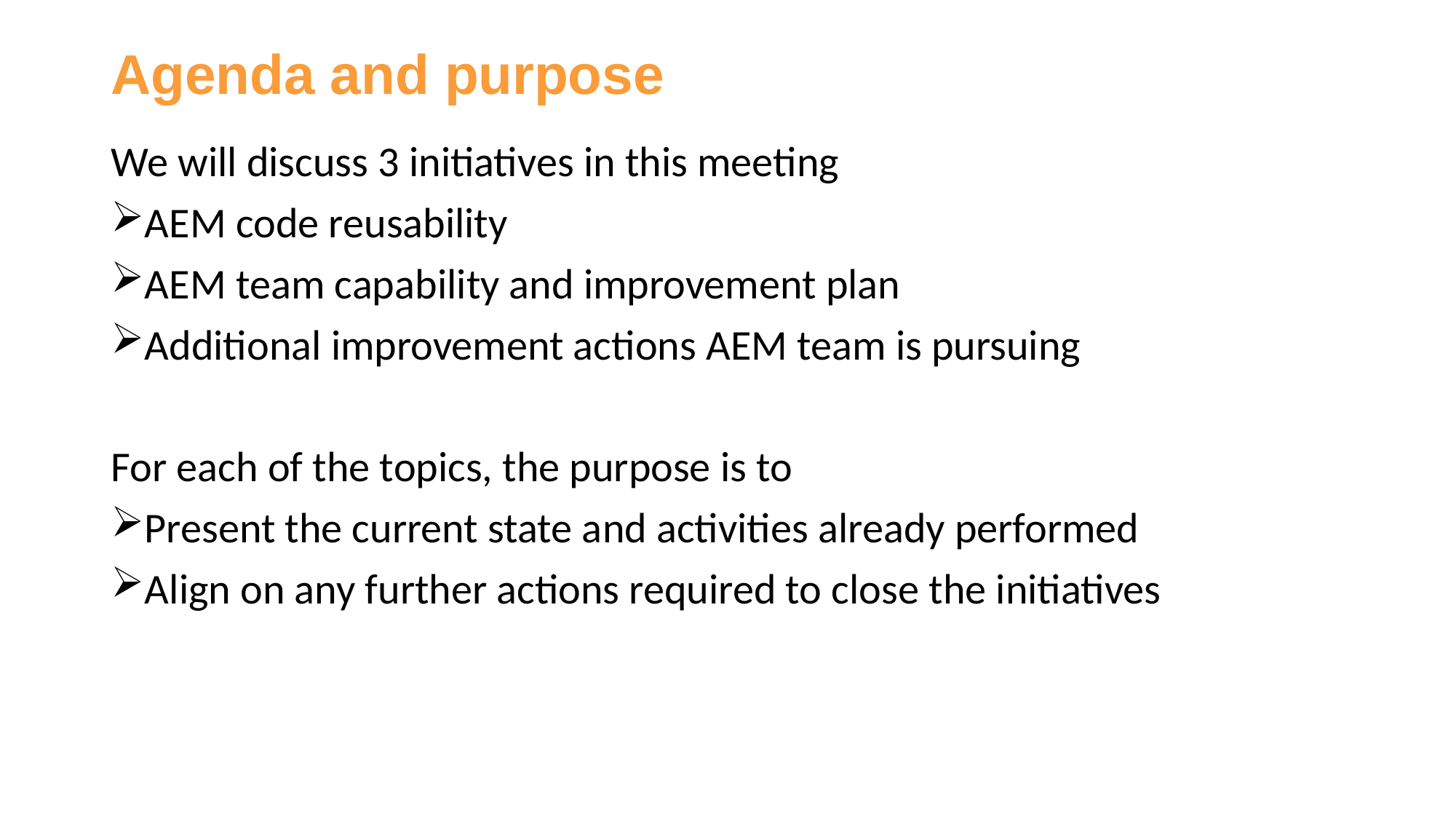

# Agenda and purpose
We will discuss 3 initiatives in this meeting
AEM code reusability
AEM team capability and improvement plan
Additional improvement actions AEM team is pursuing

For each of the topics, the purpose is to
Present the current state and activities already performed
Align on any further actions required to close the initiatives